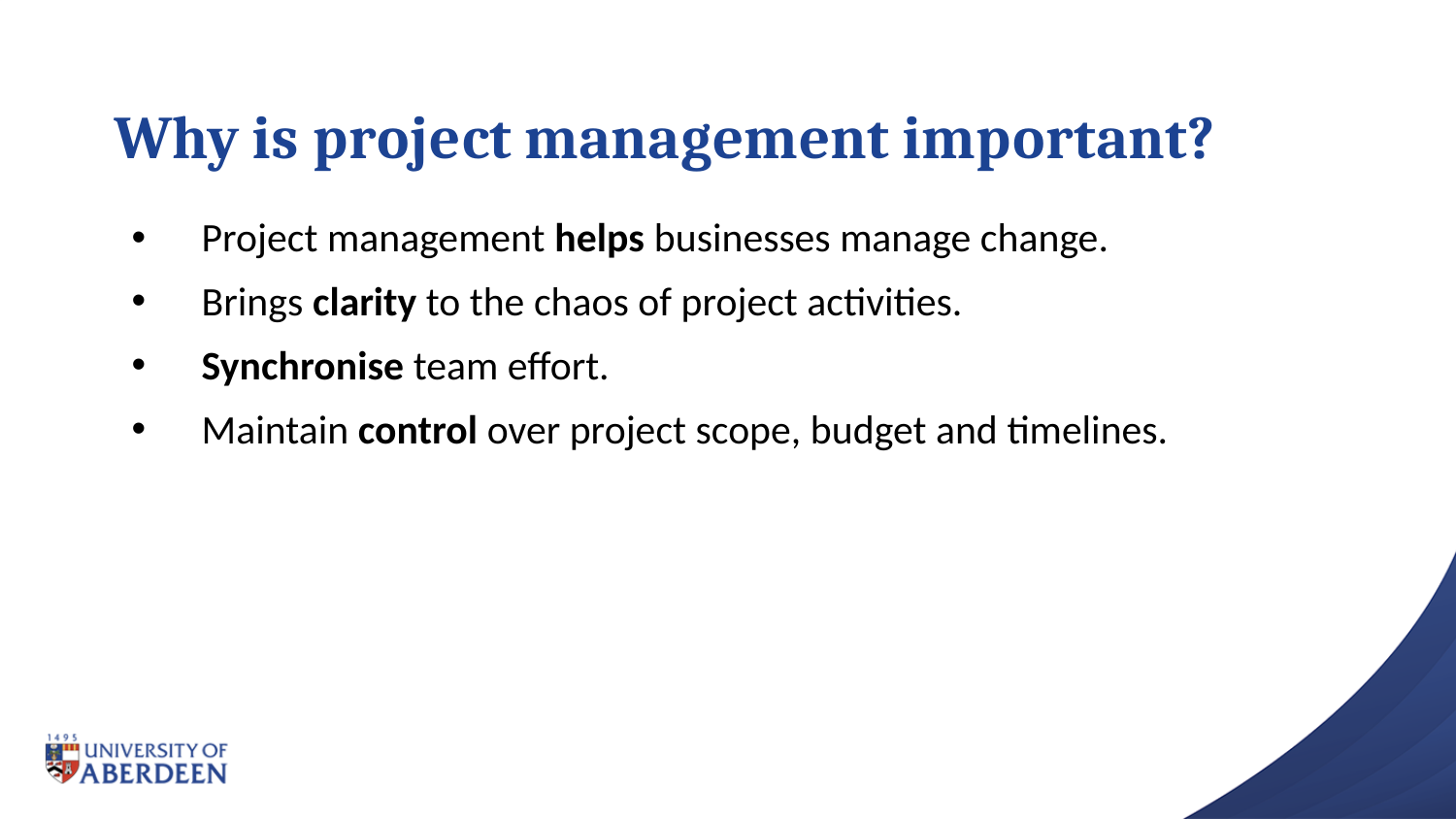

# Why is project management important?
  Project management helps businesses manage change.
  Brings clarity to the chaos of project activities.
  Synchronise team effort.
  Maintain control over project scope, budget and timelines.